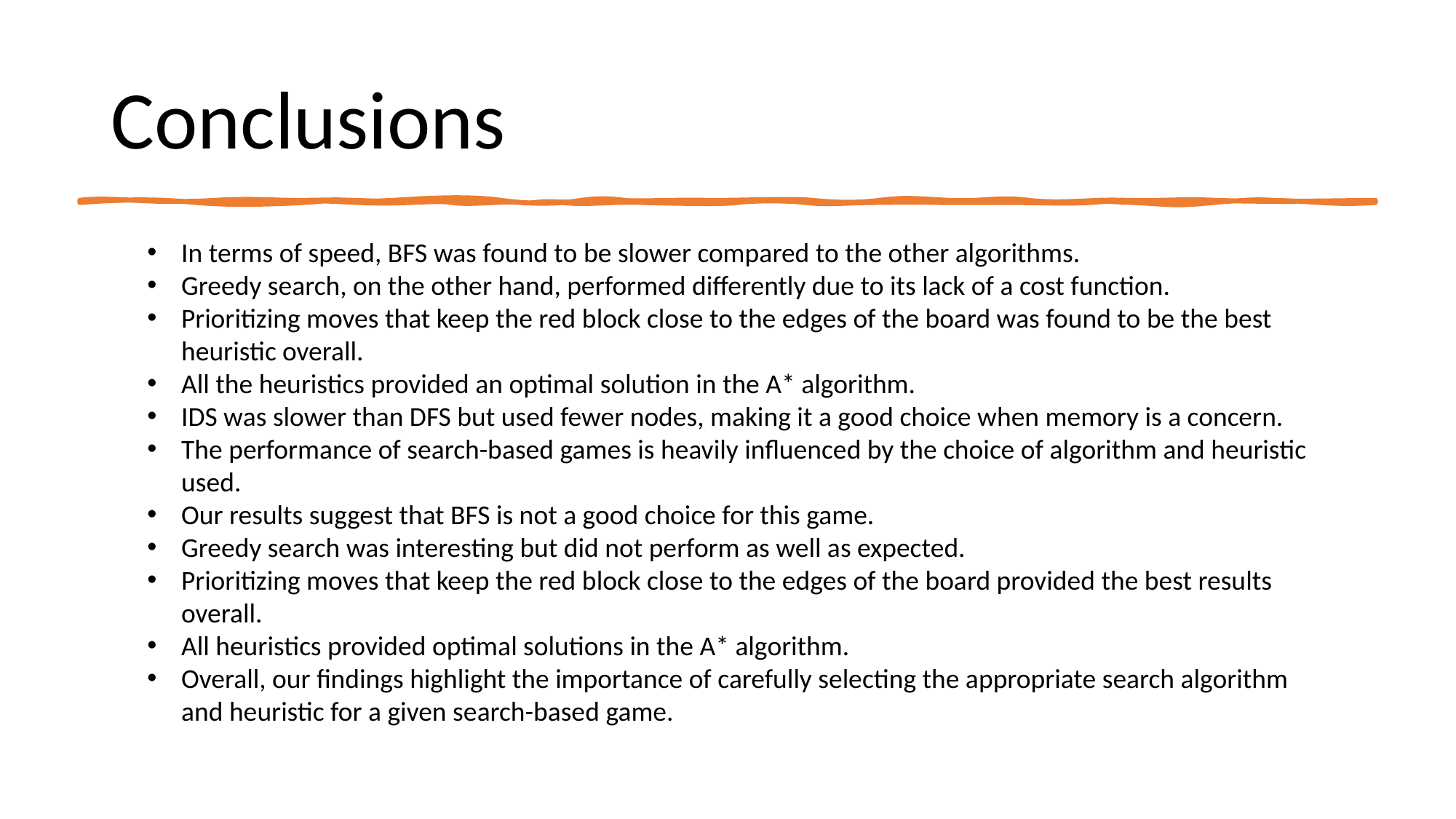

# Conclusions

In terms of speed, BFS was found to be slower compared to the other algorithms.
Greedy search, on the other hand, performed differently due to its lack of a cost function.
Prioritizing moves that keep the red block close to the edges of the board was found to be the best heuristic overall.
All the heuristics provided an optimal solution in the A* algorithm.
IDS was slower than DFS but used fewer nodes, making it a good choice when memory is a concern.
The performance of search-based games is heavily influenced by the choice of algorithm and heuristic used.
Our results suggest that BFS is not a good choice for this game.
Greedy search was interesting but did not perform as well as expected.
Prioritizing moves that keep the red block close to the edges of the board provided the best results overall.
All heuristics provided optimal solutions in the A* algorithm.
Overall, our findings highlight the importance of carefully selecting the appropriate search algorithm and heuristic for a given search-based game.